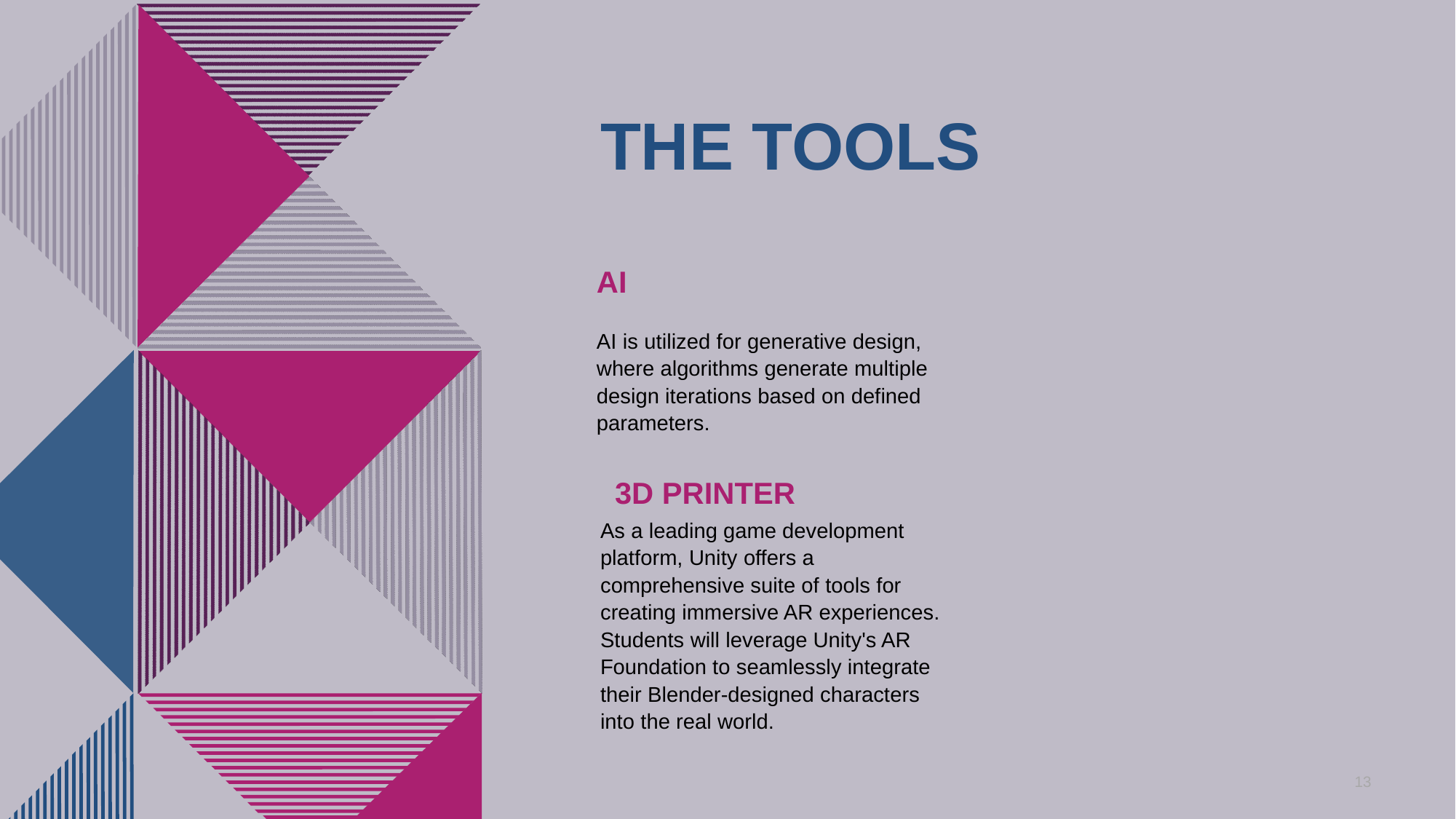

# The Tools
Ai
AI is utilized for generative design, where algorithms generate multiple design iterations based on defined parameters.
3D PRINTER
As a leading game development platform, Unity offers a comprehensive suite of tools for creating immersive AR experiences. Students will leverage Unity's AR Foundation to seamlessly integrate their Blender-designed characters into the real world.
13